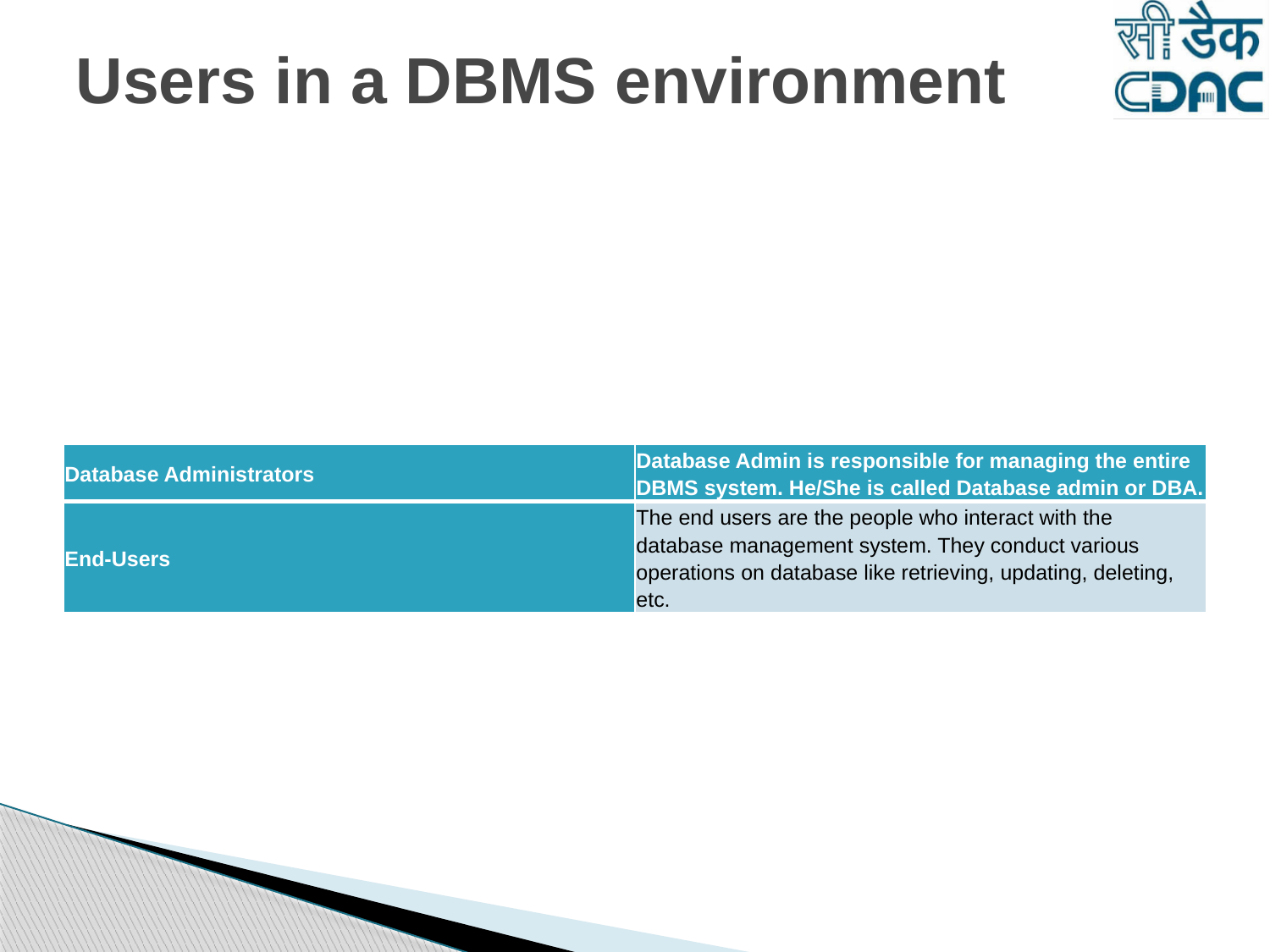

# Users in a DBMS environment
| Database Administrators | Database Admin is responsible for managing the entire DBMS system. He/She is called Database admin or DBA. |
| --- | --- |
| End-Users | The end users are the people who interact with the database management system. They conduct various operations on database like retrieving, updating, deleting, etc. |